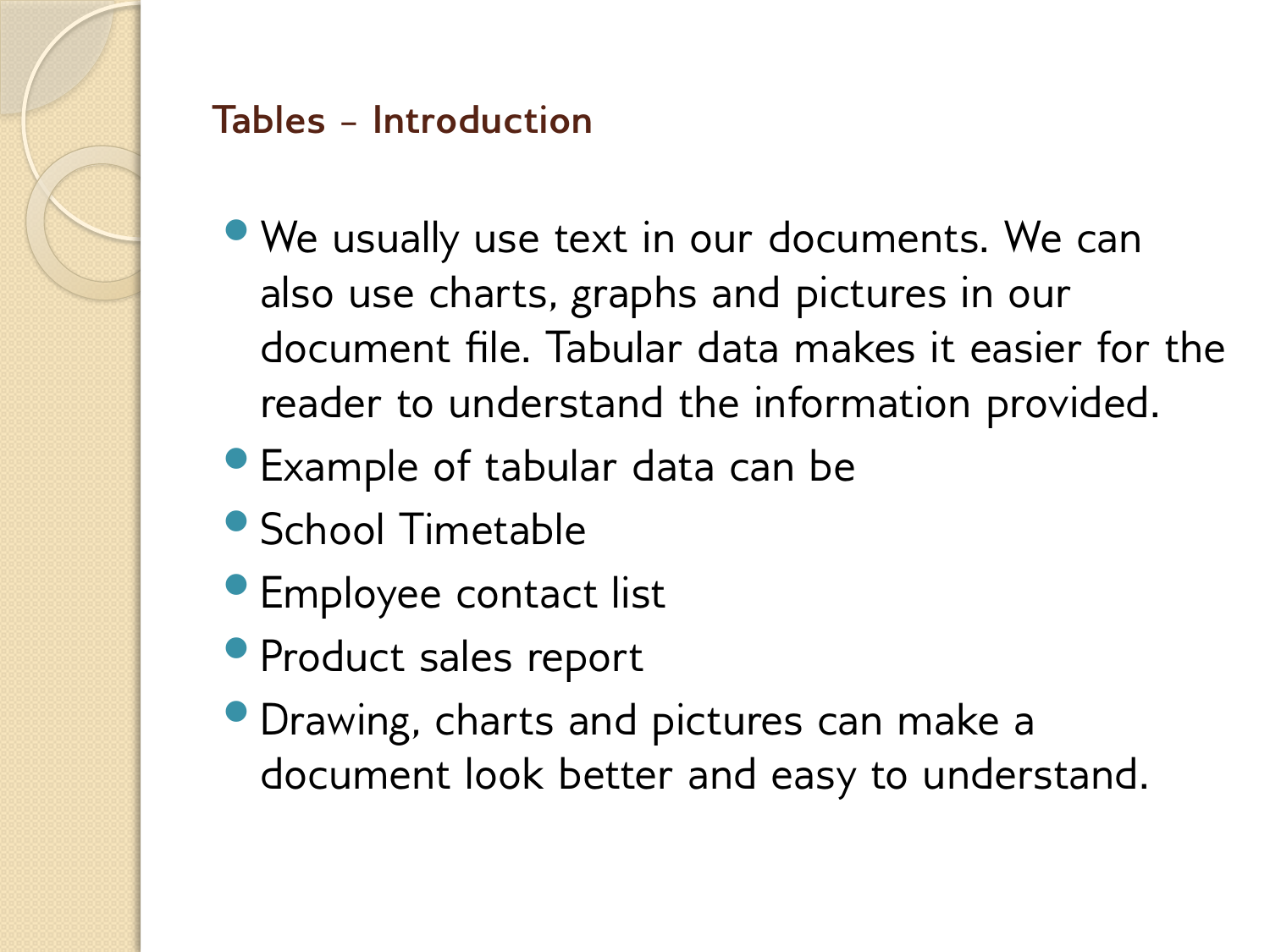

# Tables – Introduction
We usually use text in our documents. We can also use charts, graphs and pictures in our document file. Tabular data makes it easier for the reader to understand the information provided.
Example of tabular data can be
School Timetable
Employee contact list
Product sales report
Drawing, charts and pictures can make a document look better and easy to understand.